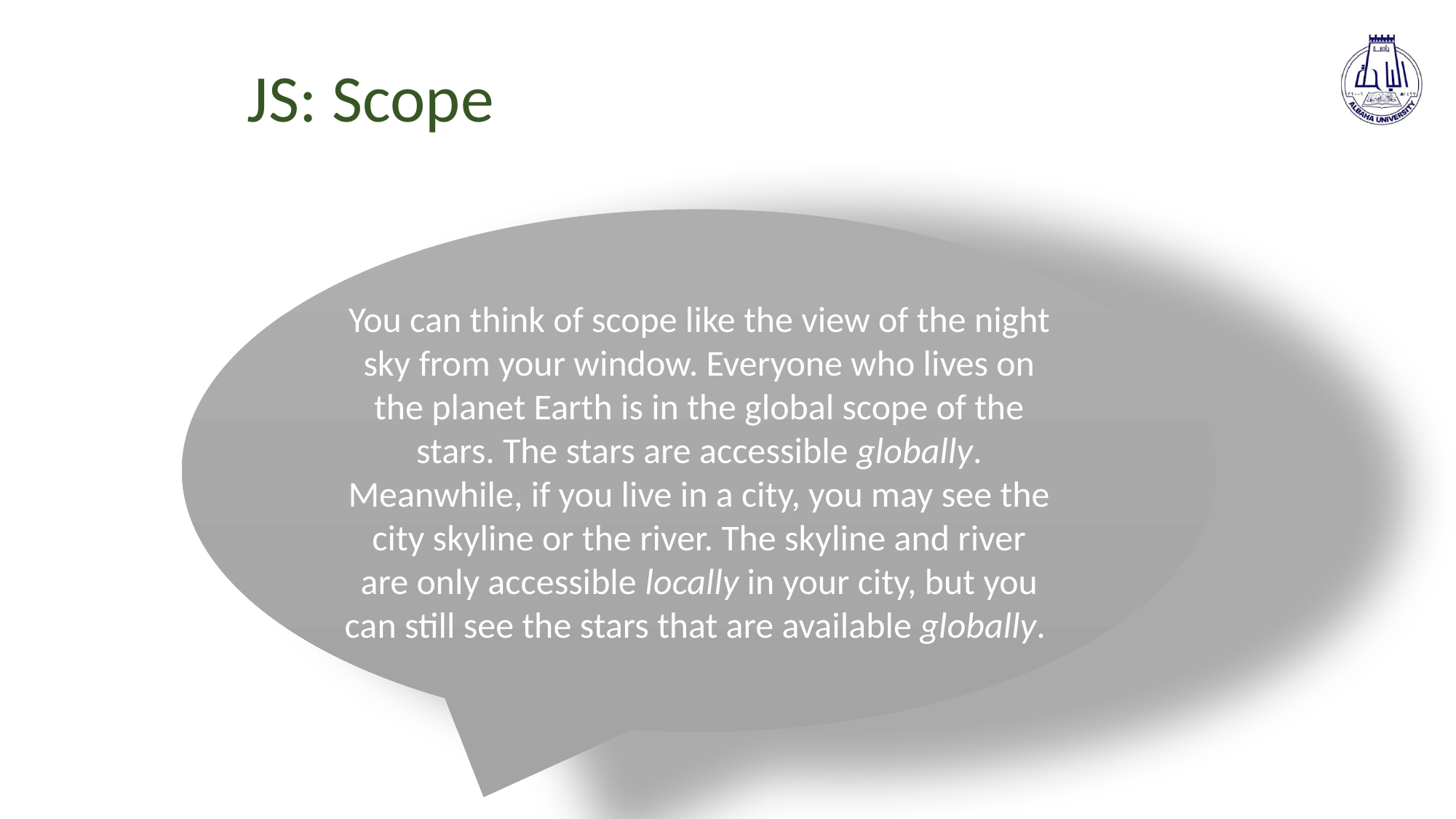

# JS: Scope
You can think of scope like the view of the night sky from your window. Everyone who lives on the planet Earth is in the global scope of the stars. The stars are accessible globally. Meanwhile, if you live in a city, you may see the city skyline or the river. The skyline and river are only accessible locally in your city, but you can still see the stars that are available globally.